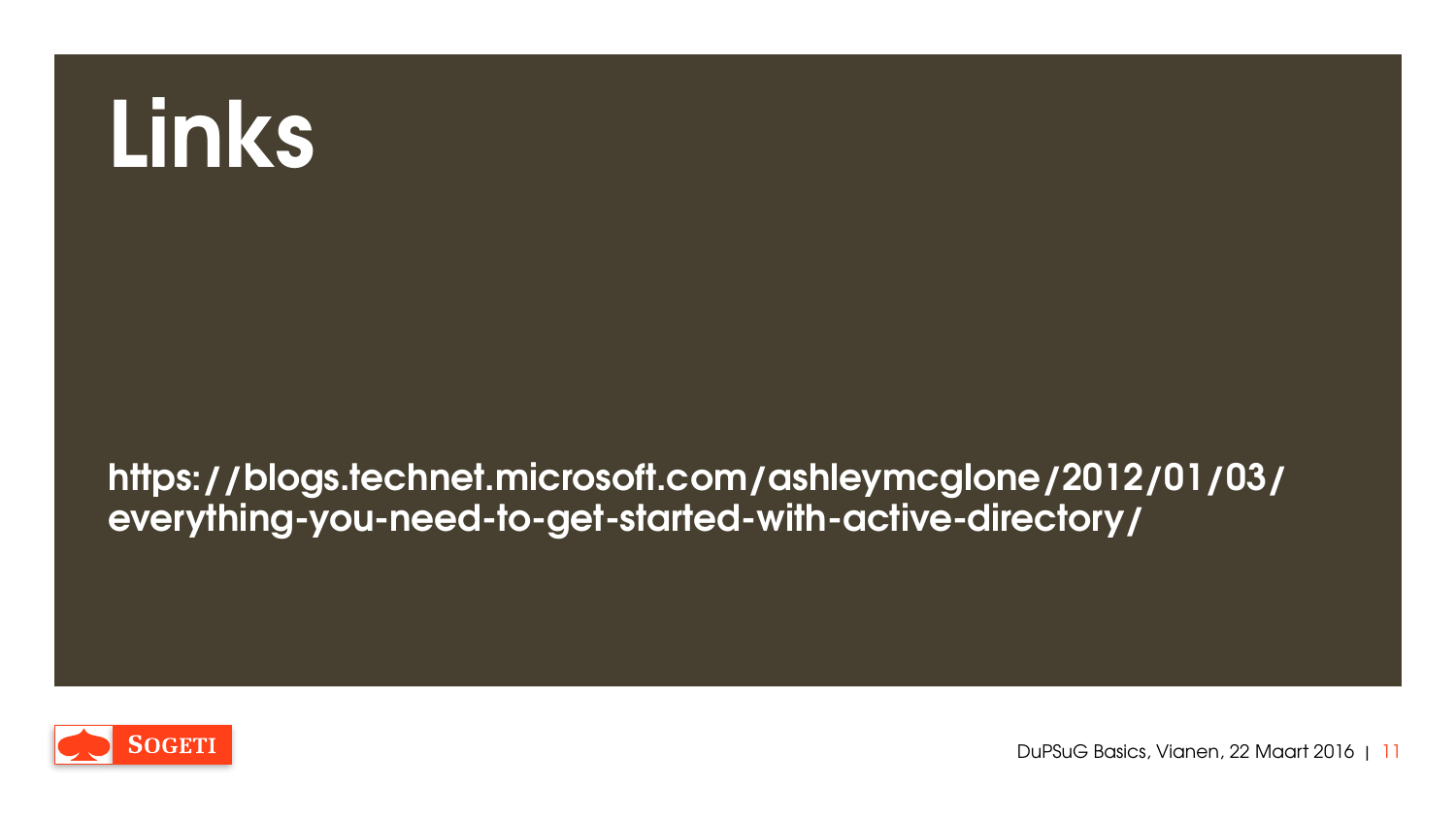

# Links
https://blogs.technet.microsoft.com/ashleymcglone/2012/01/03/everything-you-need-to-get-started-with-active-directory/

DuPSuG Basics, Vianen, 22 Maart 2016
11